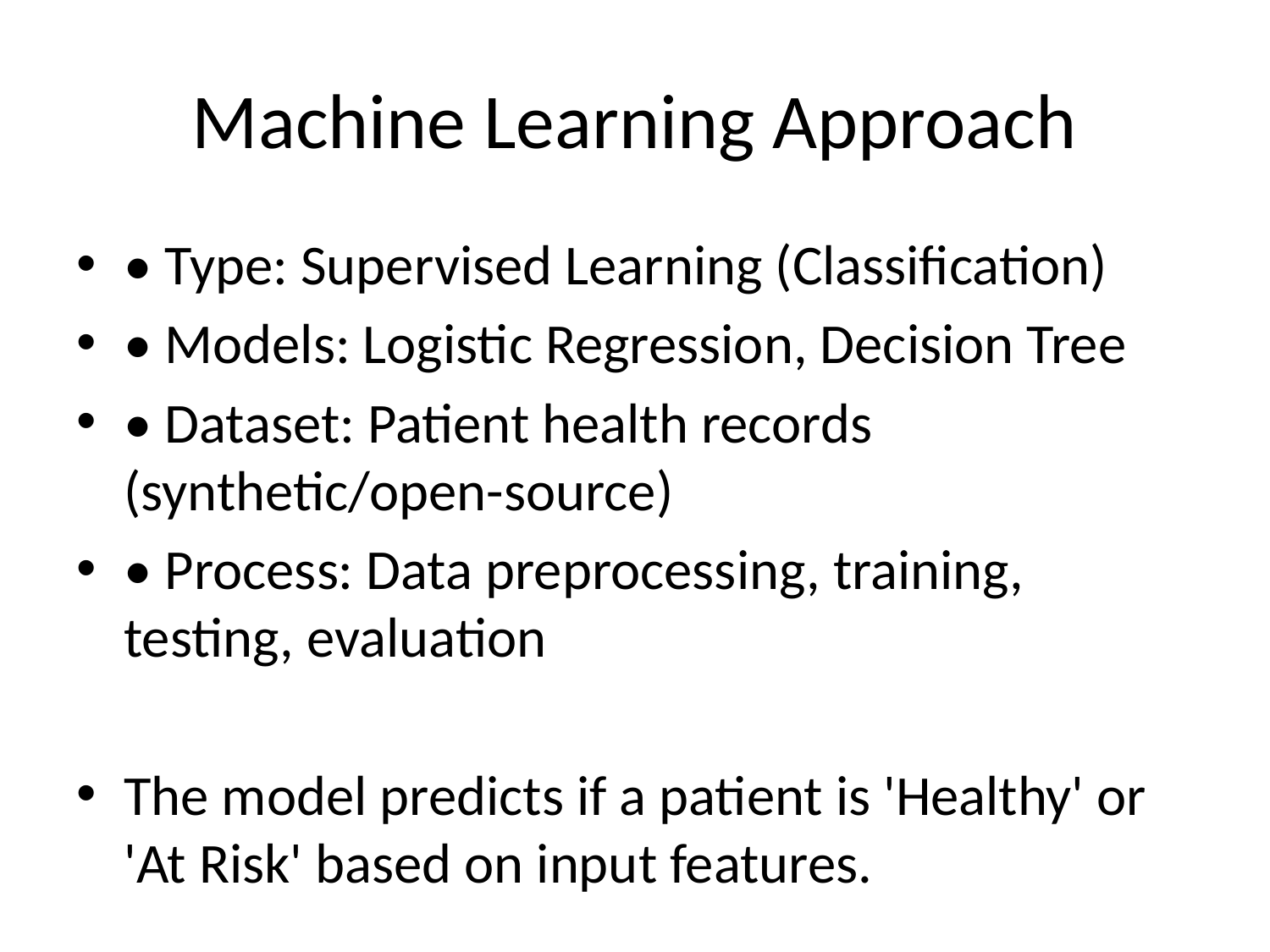

# Machine Learning Approach
• Type: Supervised Learning (Classification)
• Models: Logistic Regression, Decision Tree
• Dataset: Patient health records (synthetic/open-source)
• Process: Data preprocessing, training, testing, evaluation

The model predicts if a patient is 'Healthy' or 'At Risk' based on input features.